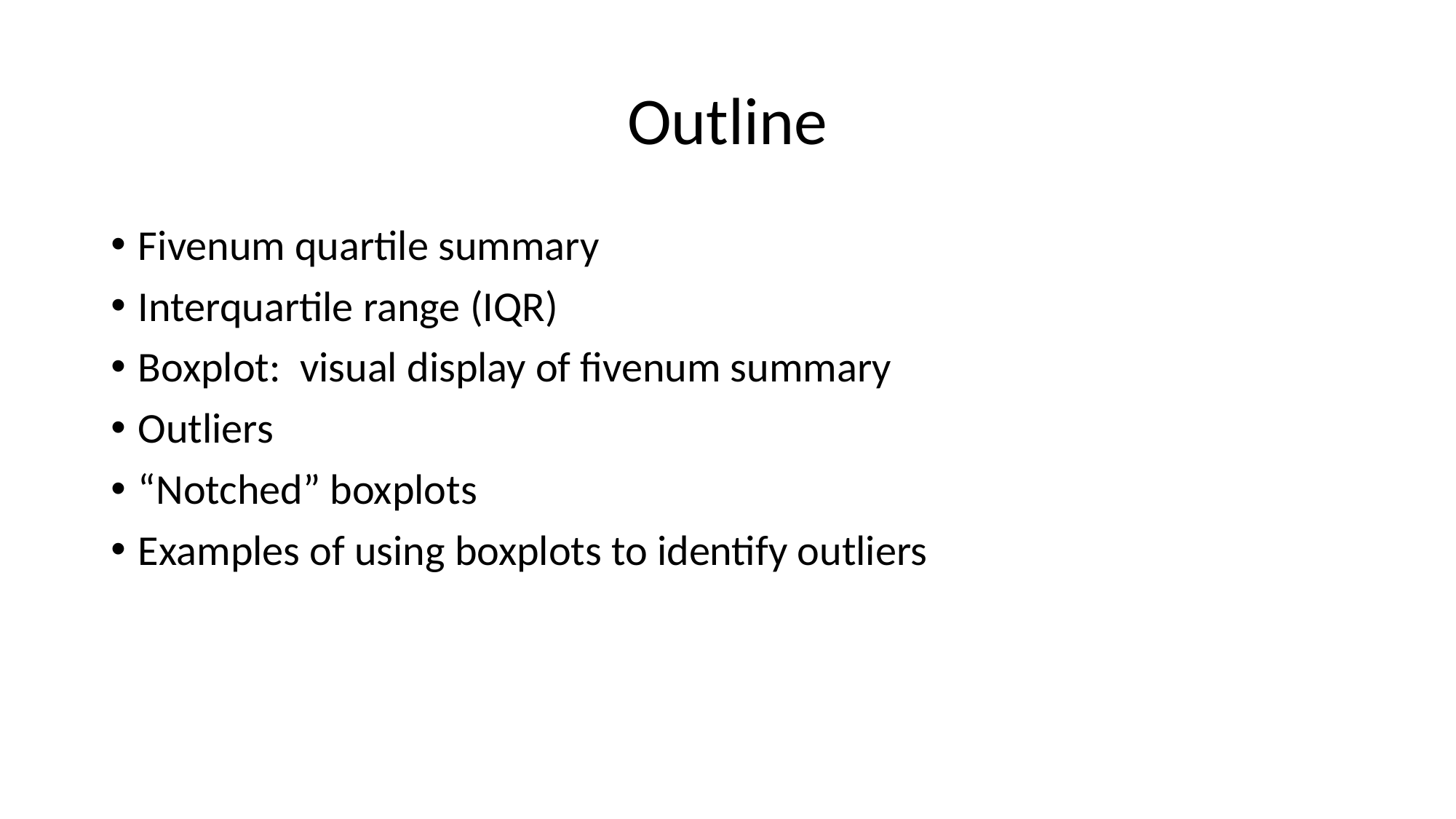

# Outline
Fivenum quartile summary
Interquartile range (IQR)
Boxplot:  visual display of fivenum summary
Outliers
“Notched” boxplots
Examples of using boxplots to identify outliers